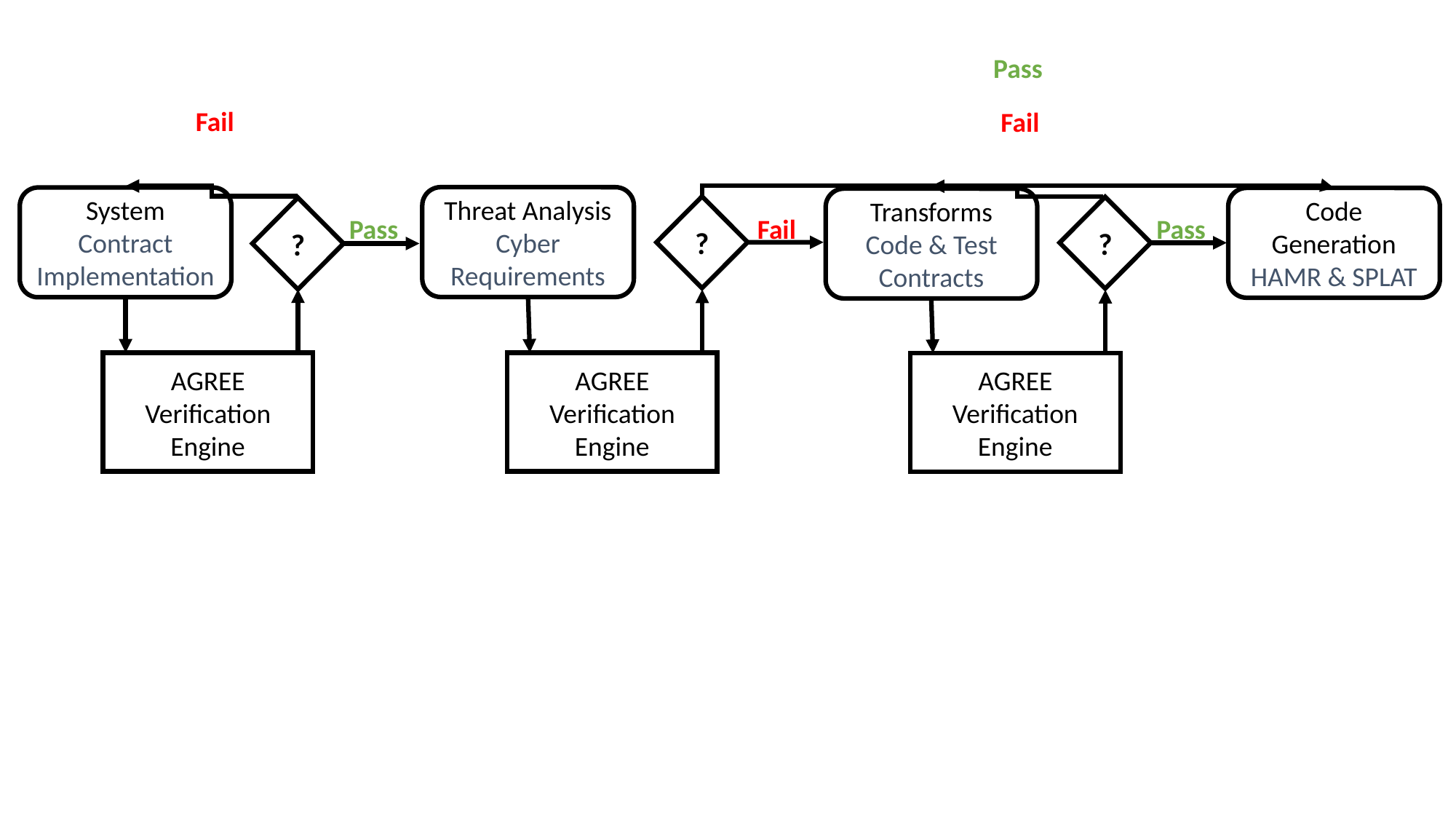

Pass
Fail
Fail
Threat Analysis
Cyber Requirements
System
Contract
Implementation
Code Generation
HAMR & SPLAT
Transforms
Code & Test Contracts
?
?
?
Pass
Fail
Pass
AGREE Verification Engine
AGREE Verification Engine
AGREE Verification Engine